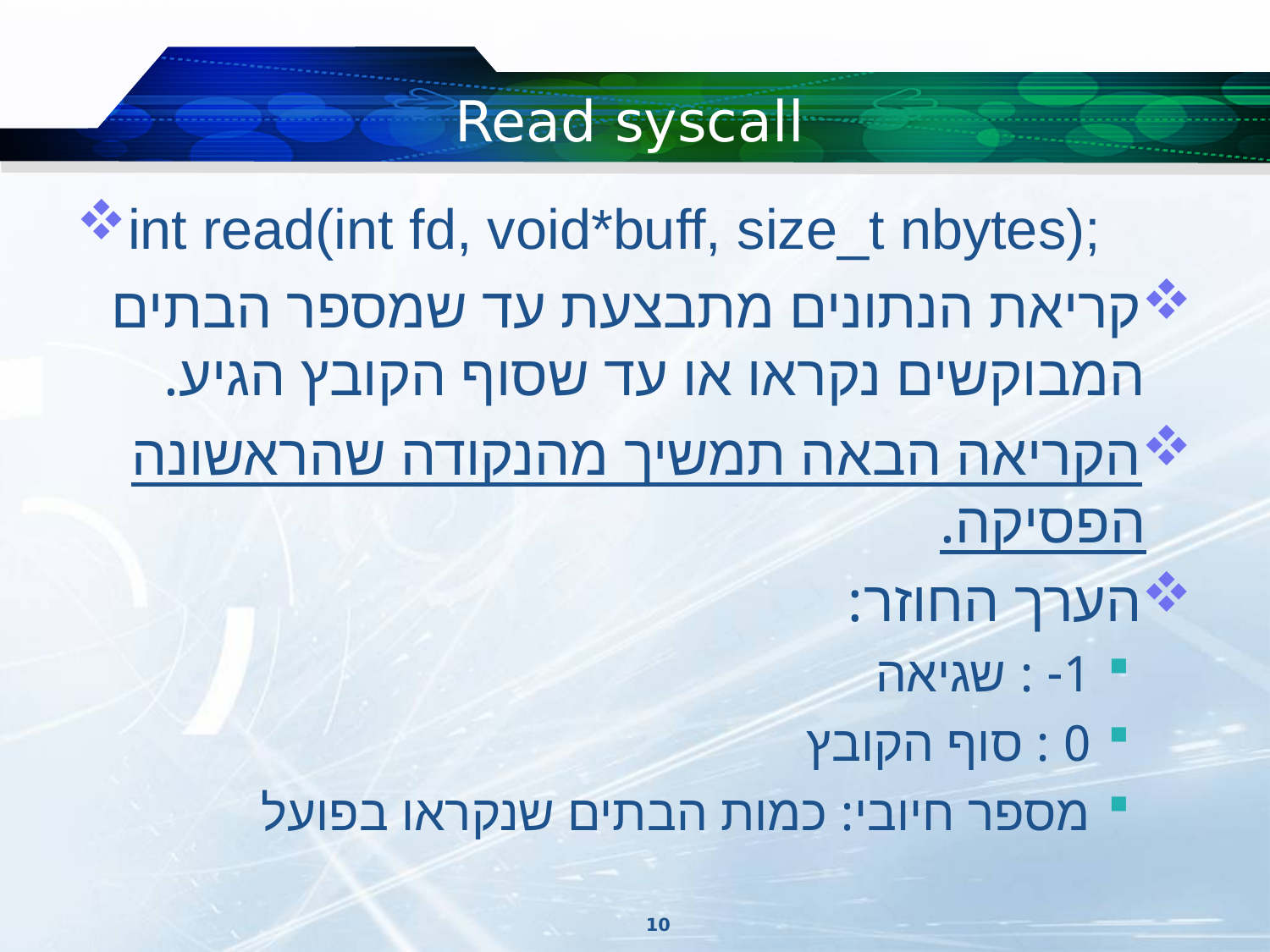

# Read syscall
int read(int fd, void*buff, size_t nbytes);
קריאת הנתונים מתבצעת עד שמספר הבתים המבוקשים נקראו או עד שסוף הקובץ הגיע.
הקריאה הבאה תמשיך מהנקודה שהראשונה הפסיקה.
הערך החוזר:
1- : שגיאה
0 : סוף הקובץ
מספר חיובי: כמות הבתים שנקראו בפועל
10